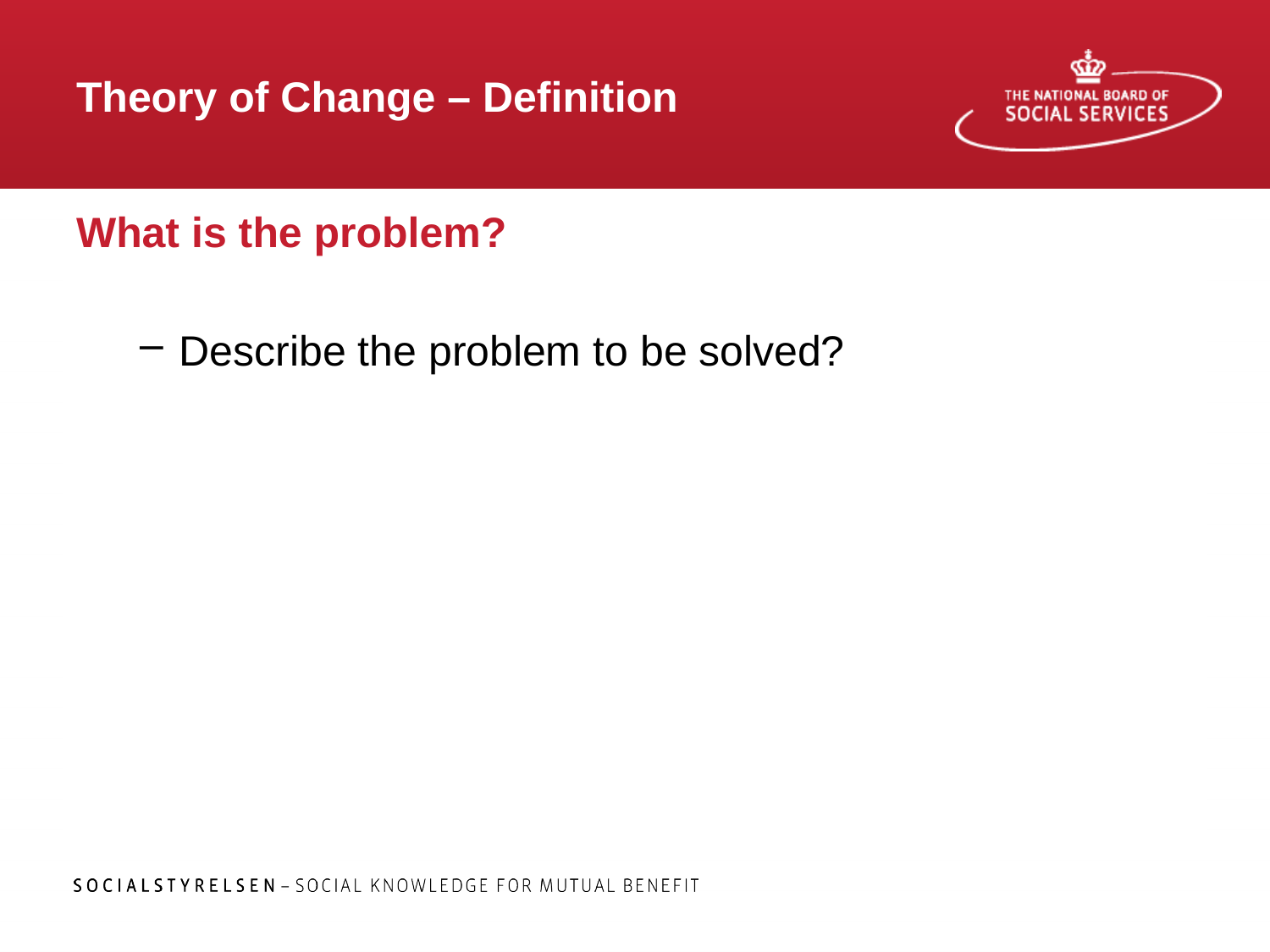

# Theory of Change – Definition
What is the problem?

Describe the problem to be solved?